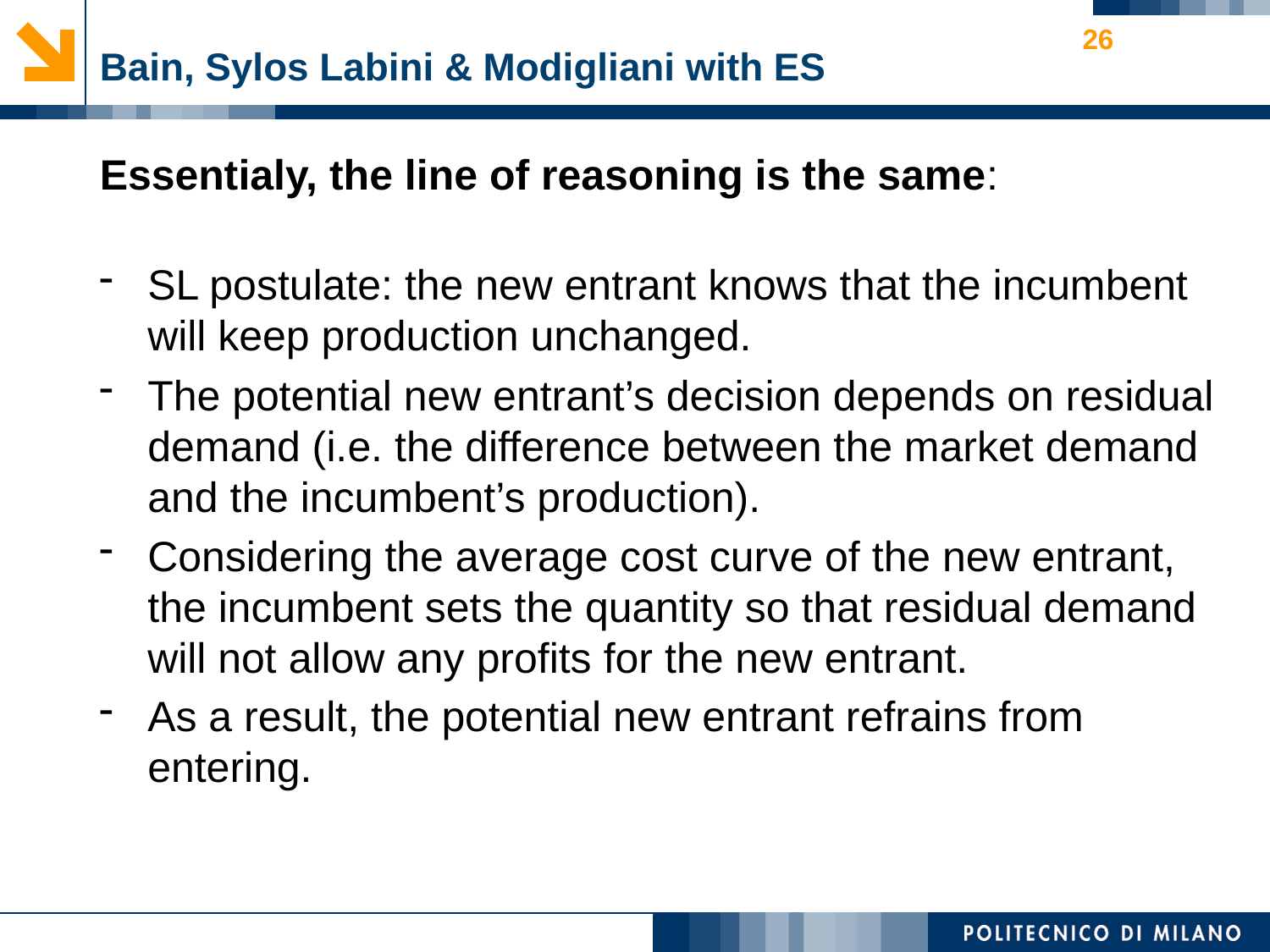

26
# Bain, Sylos Labini & Modigliani with ES
Essentialy, the line of reasoning is the same:
SL postulate: the new entrant knows that the incumbent will keep production unchanged.
The potential new entrant’s decision depends on residual demand (i.e. the difference between the market demand and the incumbent’s production).
Considering the average cost curve of the new entrant, the incumbent sets the quantity so that residual demand will not allow any profits for the new entrant.
As a result, the potential new entrant refrains from entering.